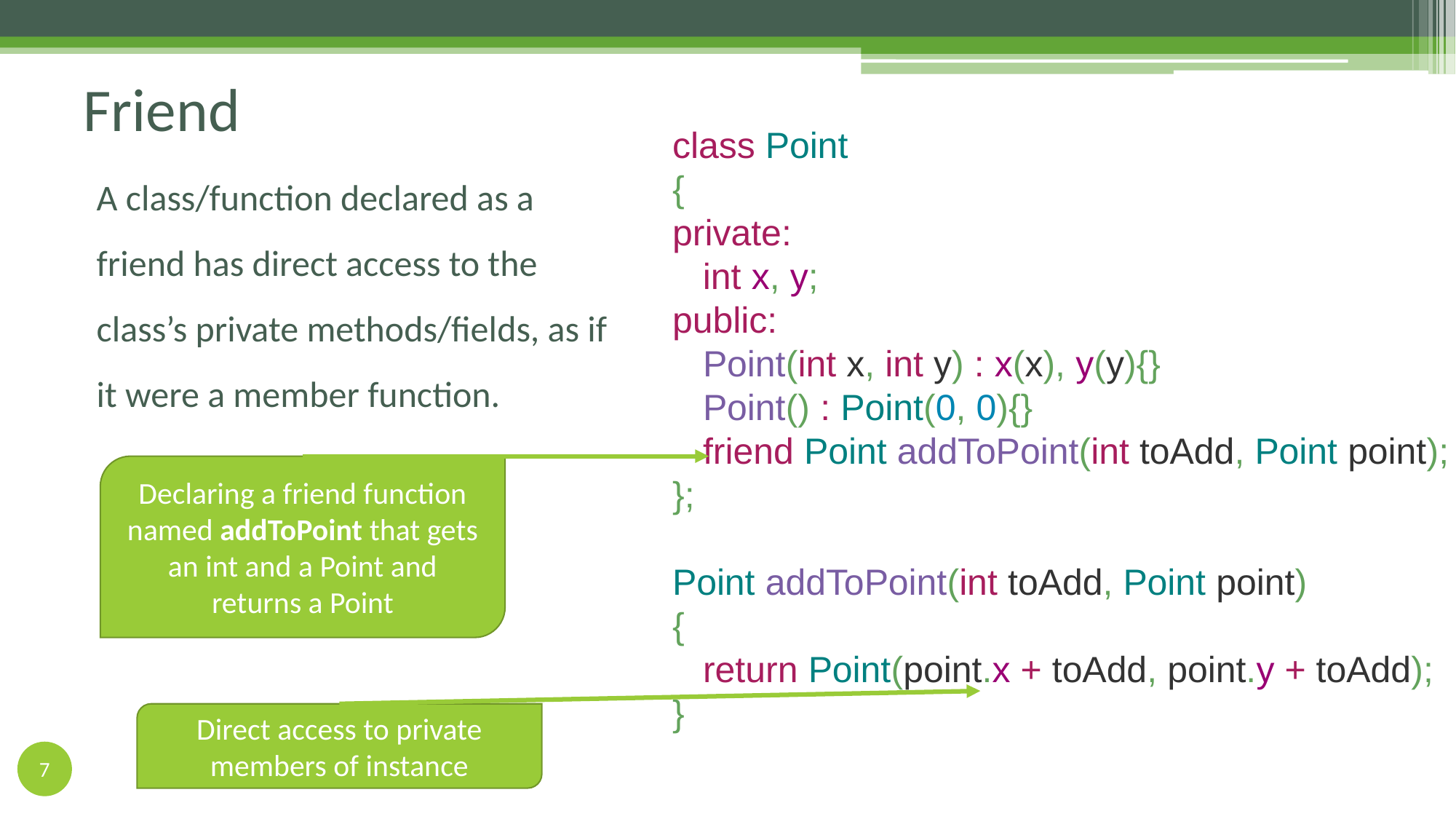

# Friend
class Point
{
private:
   int x, y;
public:
   Point(int x, int y) : x(x), y(y){}
   Point() : Point(0, 0){}
   friend Point addToPoint(int toAdd, Point point);
};
Point addToPoint(int toAdd, Point point)
{
   return Point(point.x + toAdd, point.y + toAdd);
}
A class/function declared as a friend has direct access to the class’s private methods/fields, as if it were a member function.
Declaring a friend function named addToPoint that gets an int and a Point and returns a Point
Direct access to private members of instance